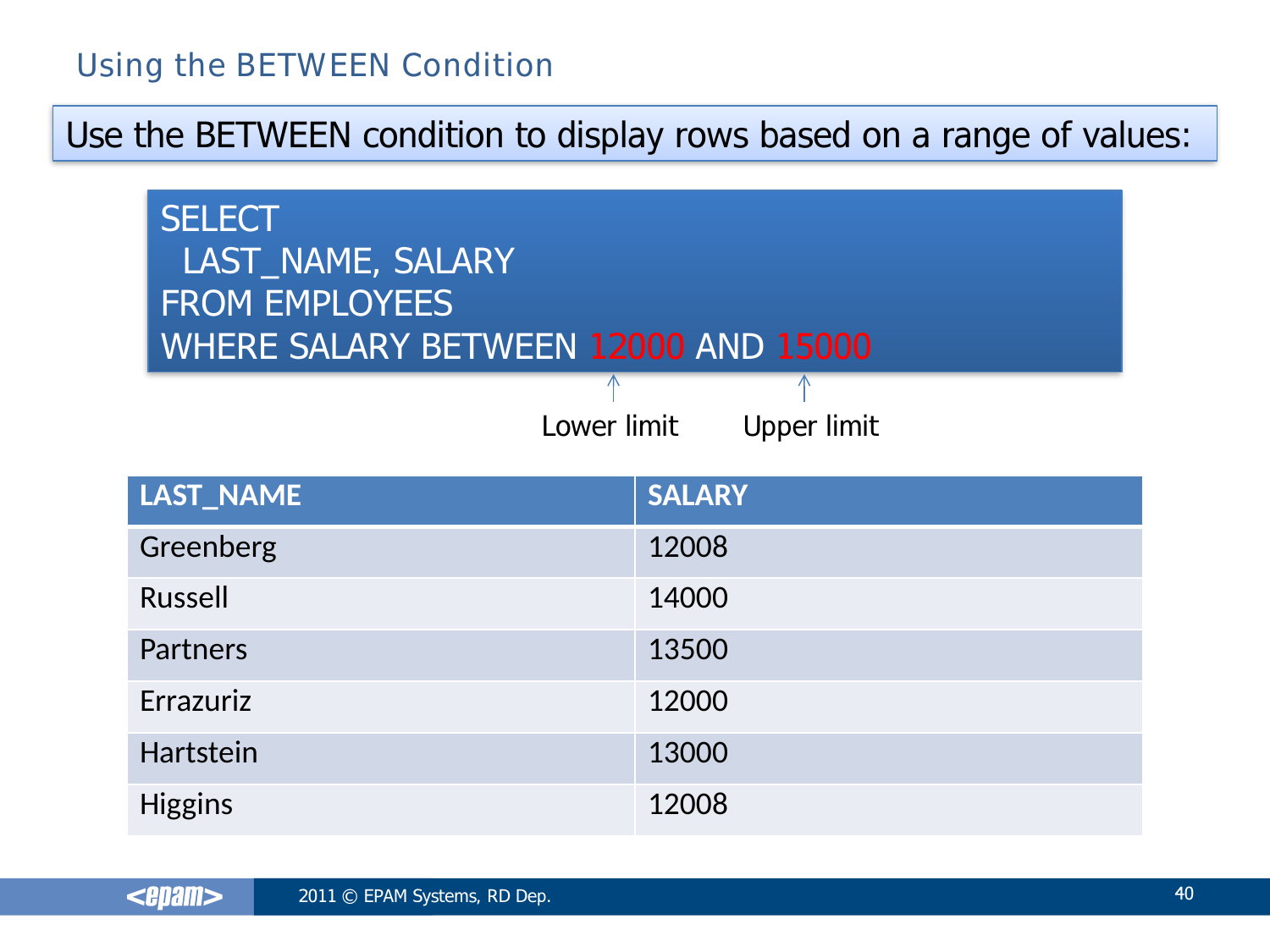

# Using the BETWEEN Condition
Use the BETWEEN condition to display rows based on a range of values:
SELECT
  LAST_NAME, SALARY
FROM EMPLOYEES
WHERE SALARY BETWEEN 12000 AND 15000
Lower limit
Upper limit
| LAST\_NAME | SALARY |
| --- | --- |
| Greenberg | 12008 |
| Russell | 14000 |
| Partners | 13500 |
| Errazuriz | 12000 |
| Hartstein | 13000 |
| Higgins | 12008 |
40
2011 © EPAM Systems, RD Dep.